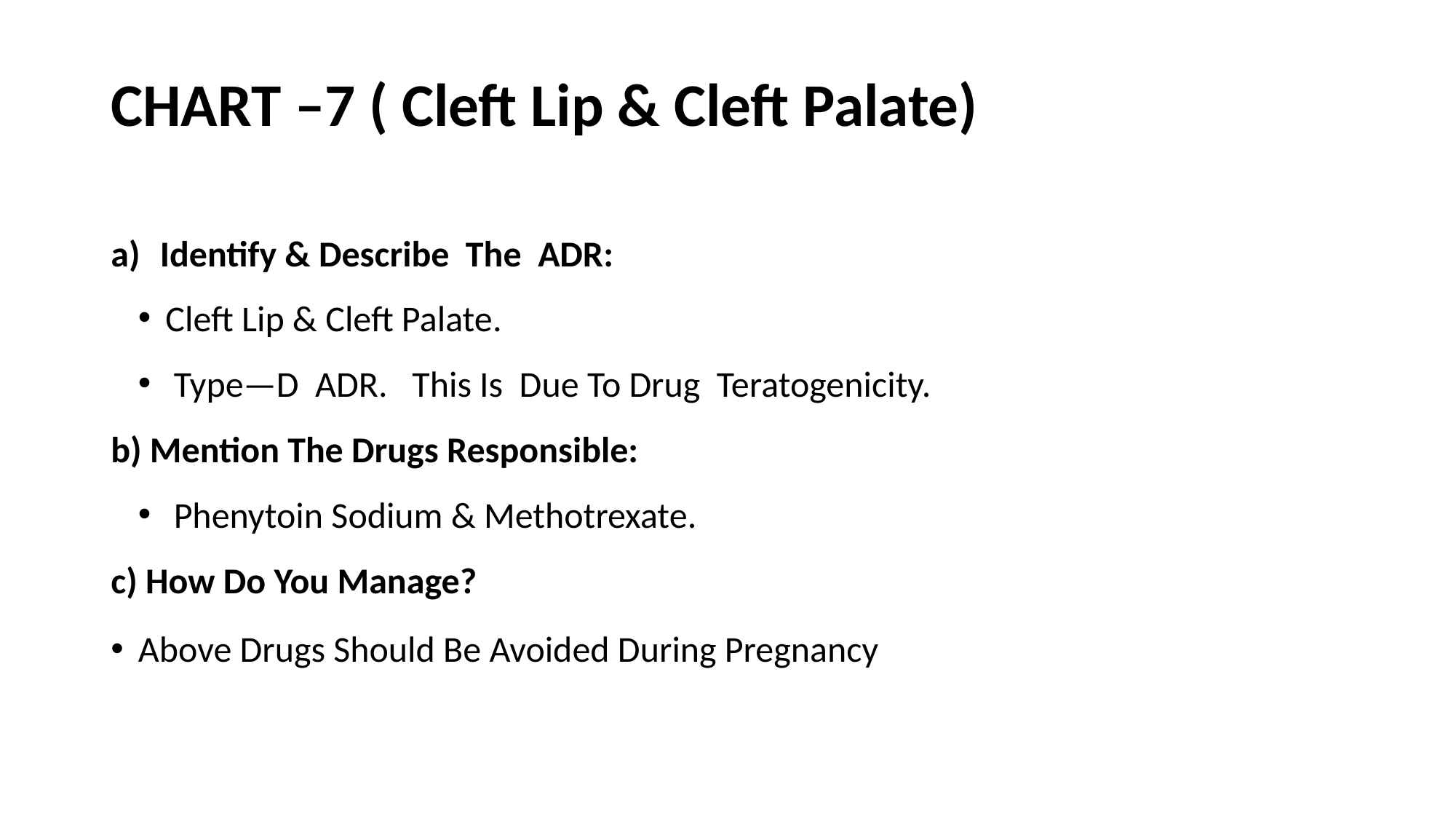

# CHART –7 ( Cleft Lip & Cleft Palate)
 Identify & Describe  The  ADR:
Cleft Lip & Cleft Palate.
 Type—D  ADR.   This Is  Due To Drug  Teratogenicity.
b) Mention The Drugs Responsible:
 Phenytoin Sodium & Methotrexate.
c) How Do You Manage?
Above Drugs Should Be Avoided During Pregnancy